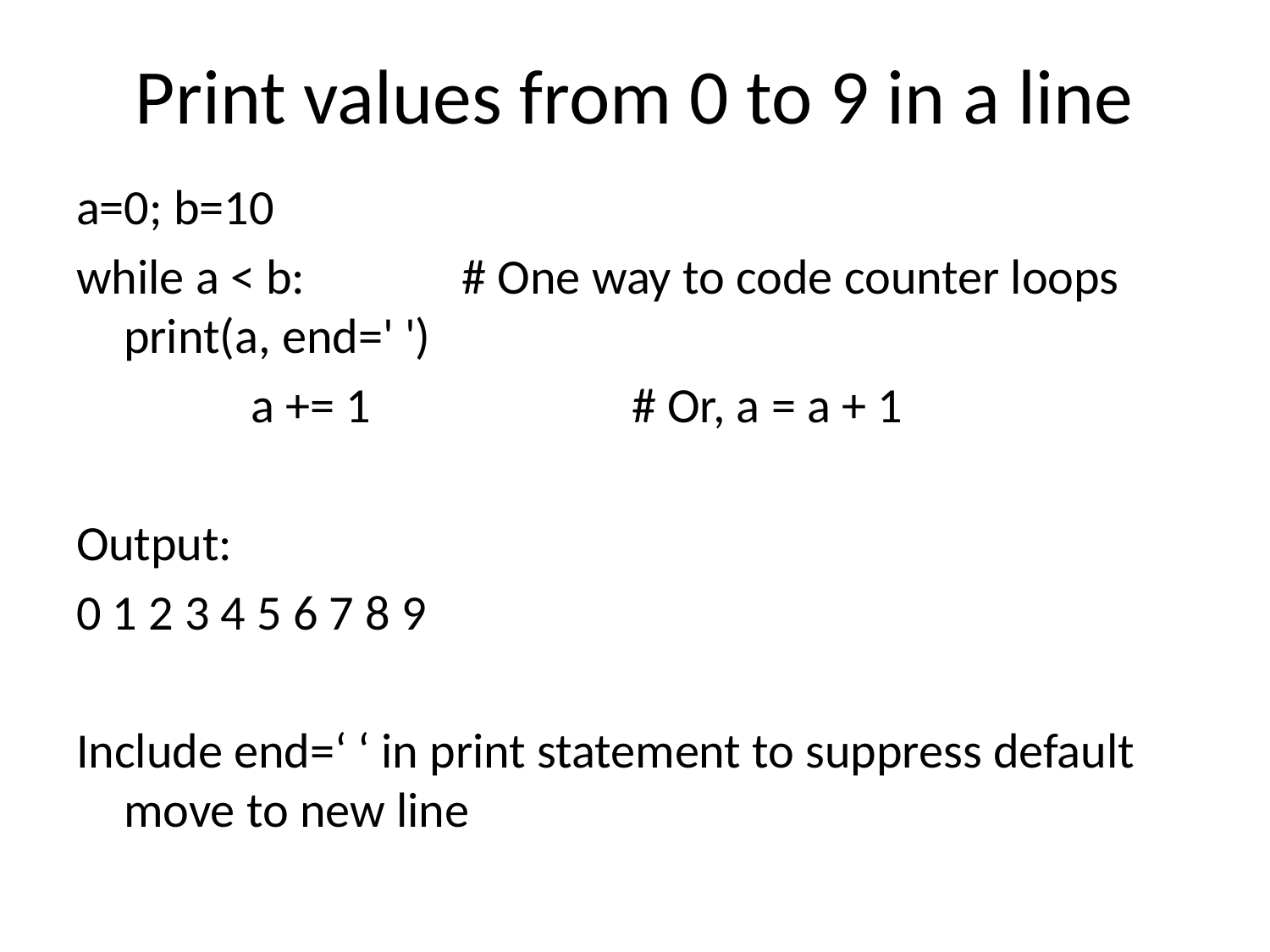

# Print values from 0 to 9 in a line
a=0; b=10
while a < b:              # One way to code counter loops 	print(a, end=' ')
		a += 1                	# Or, a = a + 1

Output:
0 1 2 3 4 5 6 7 8 9

Include end=‘ ‘ in print statement to suppress default move to new line